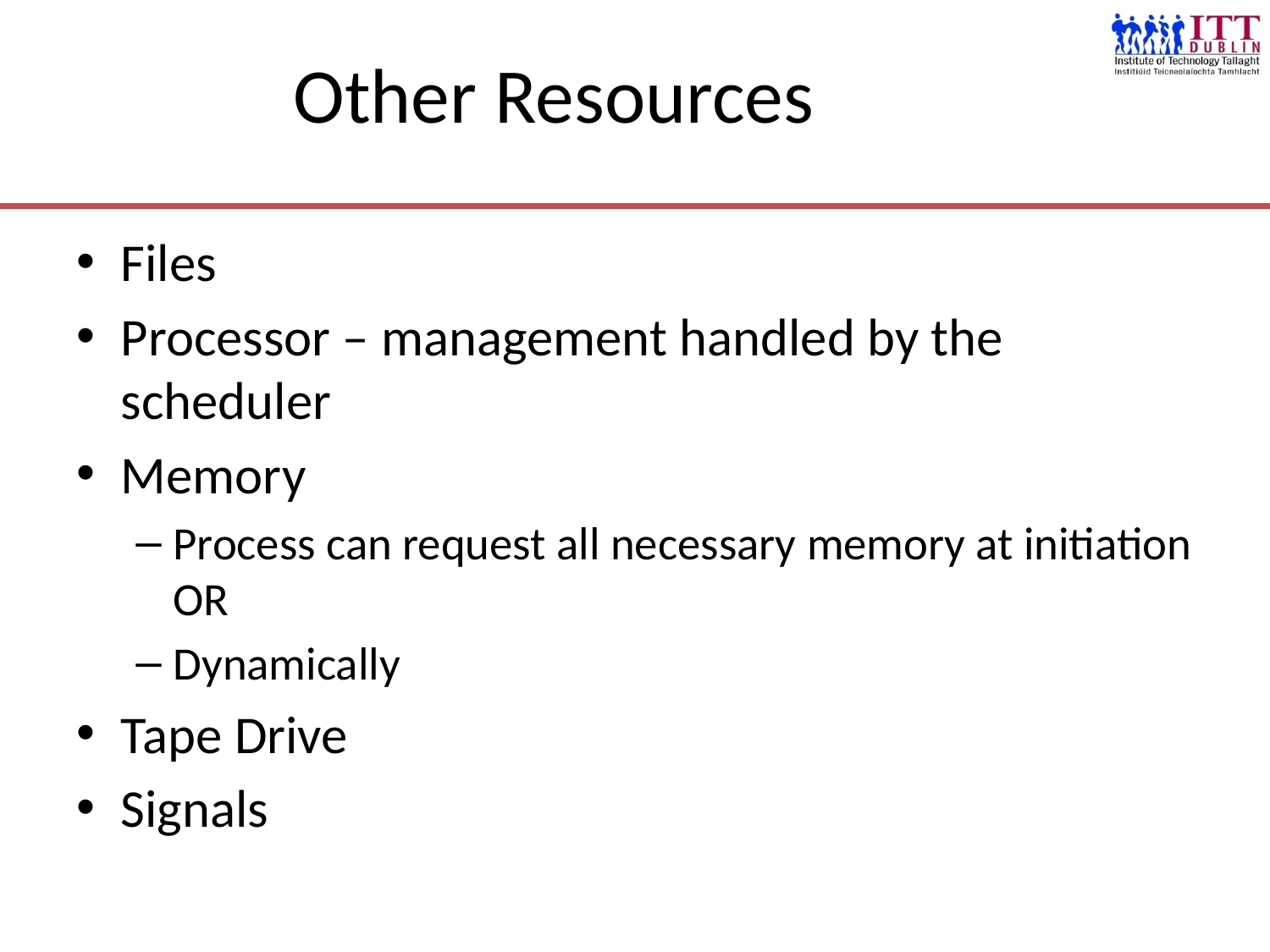

# Other Resources
Files
Processor – management handled by the scheduler
Memory
Process can request all necessary memory at initiation OR
Dynamically
Tape Drive
Signals